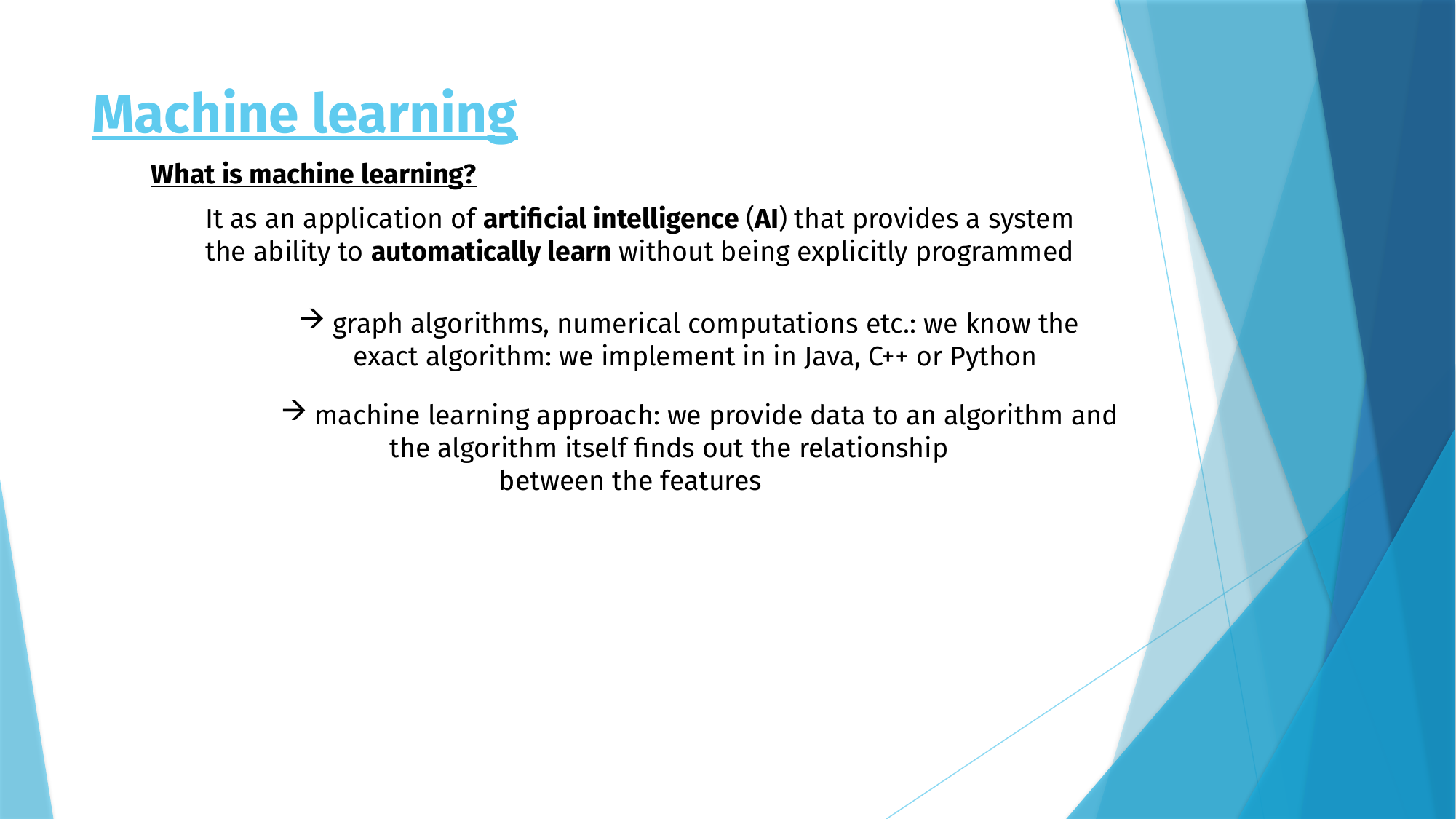

# Machine learning
What is machine learning?
It as an application of artificial intelligence (AI) that provides a system
the ability to automatically learn without being explicitly programmed
graph algorithms, numerical computations etc.: we know the
exact algorithm: we implement in in Java, C++ or Python
machine learning approach: we provide data to an algorithm and
	the algorithm itself finds out the relationship
		between the features